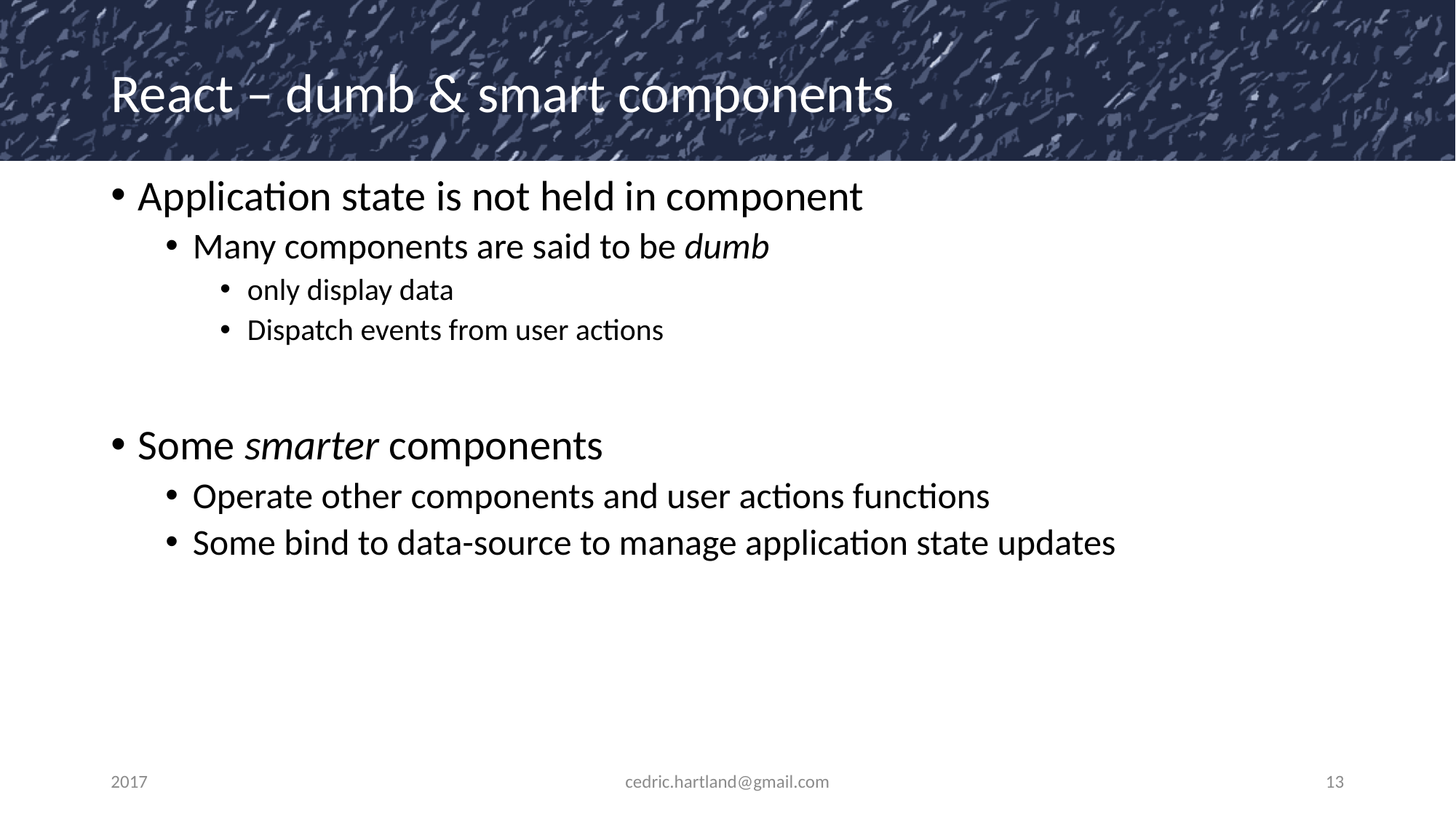

# React – dumb & smart components
Application state is not held in component
Many components are said to be dumb
only display data
Dispatch events from user actions

Some smarter components
Operate other components and user actions functions
Some bind to data-source to manage application state updates
2017
cedric.hartland@gmail.com
13